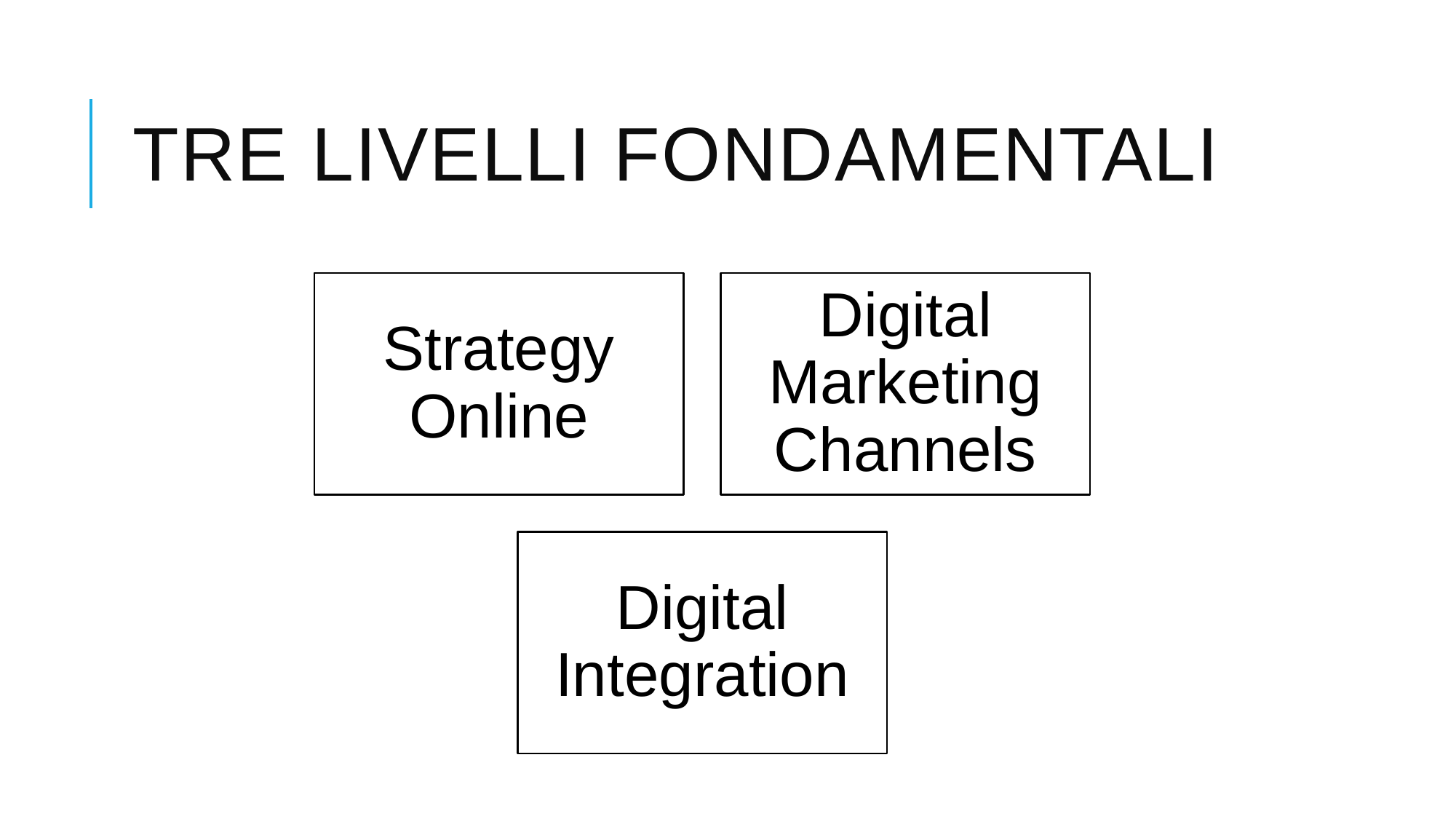

# Tre livelli fondamentali
Strategy Online
Digital Marketing Channels
Digital Integration